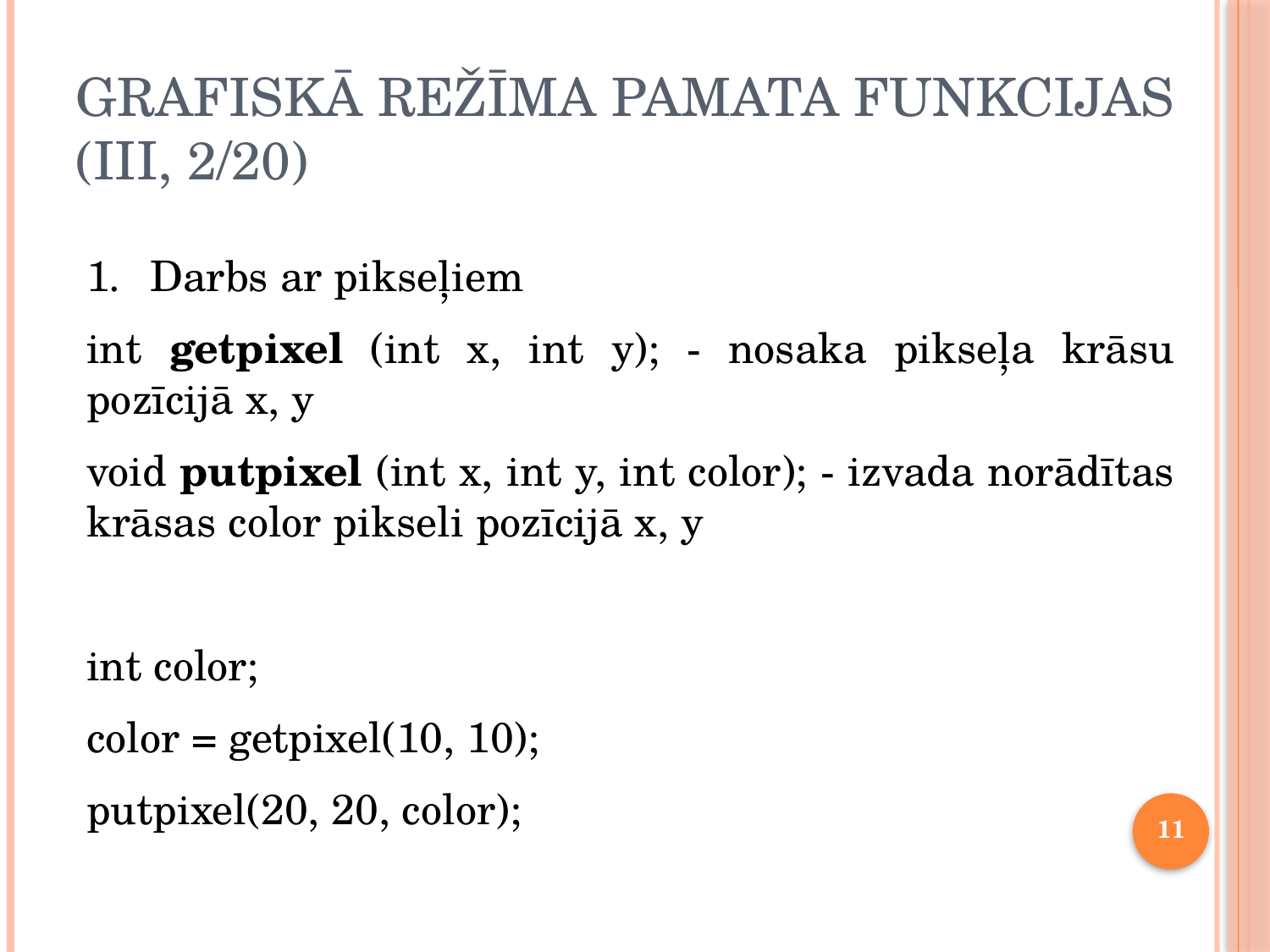

# Grafiskā režīma pamata funkcijas (III, 2/20)
Darbs ar pikseļiem
int getpixel (int x, int y); - nosaka pikseļa krāsu pozīcijā x, y
void putpixel (int x, int y, int color); - izvada norādītas krāsas color pikseli pozīcijā x, y

int color;
color = getpixel(10, 10);
putpixel(20, 20, color);
11